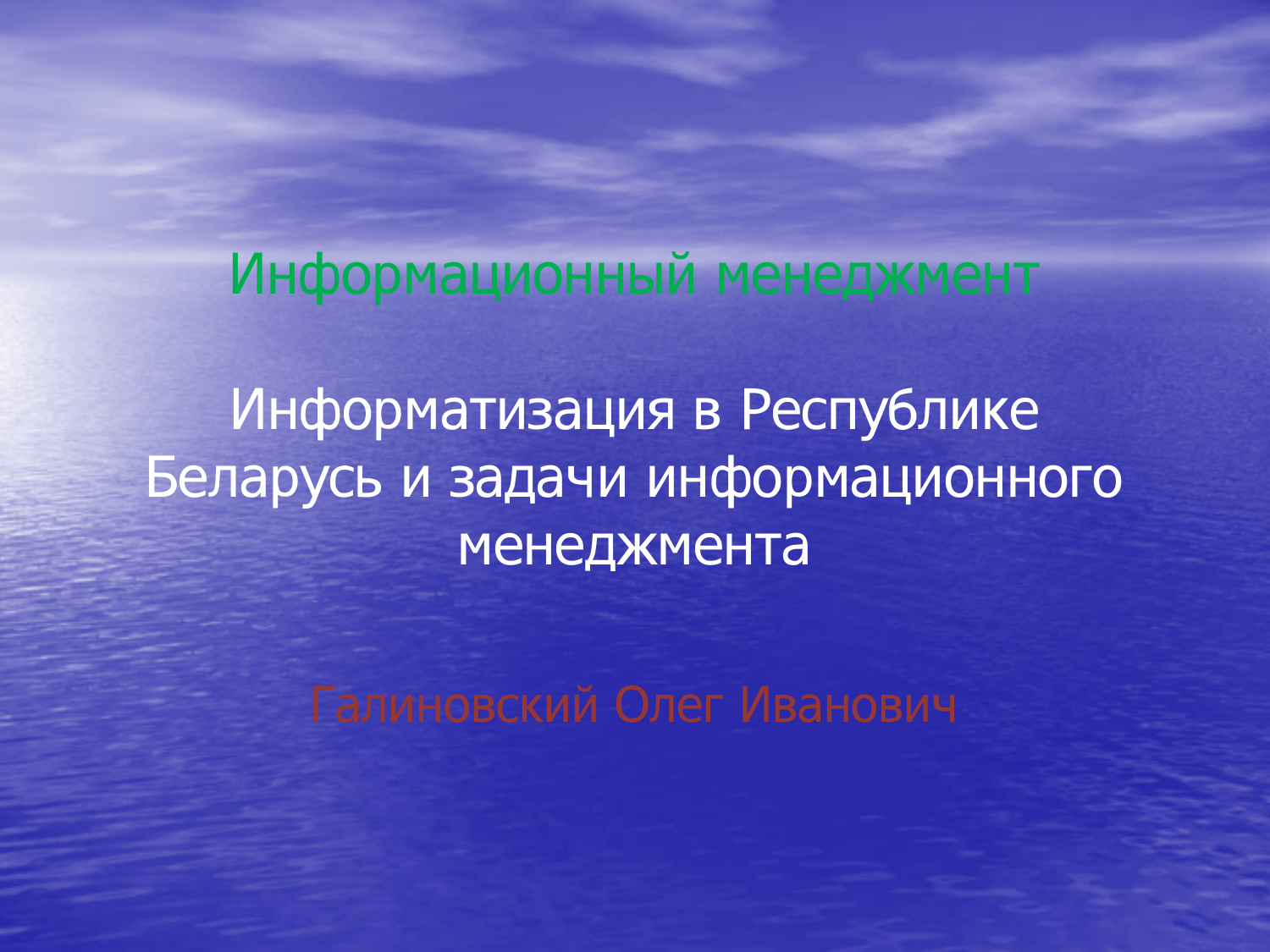

Информационный менеджмент
Информатизация в Республике Беларусь и задачи информационного менеджмента
Галиновский Олег Иванович